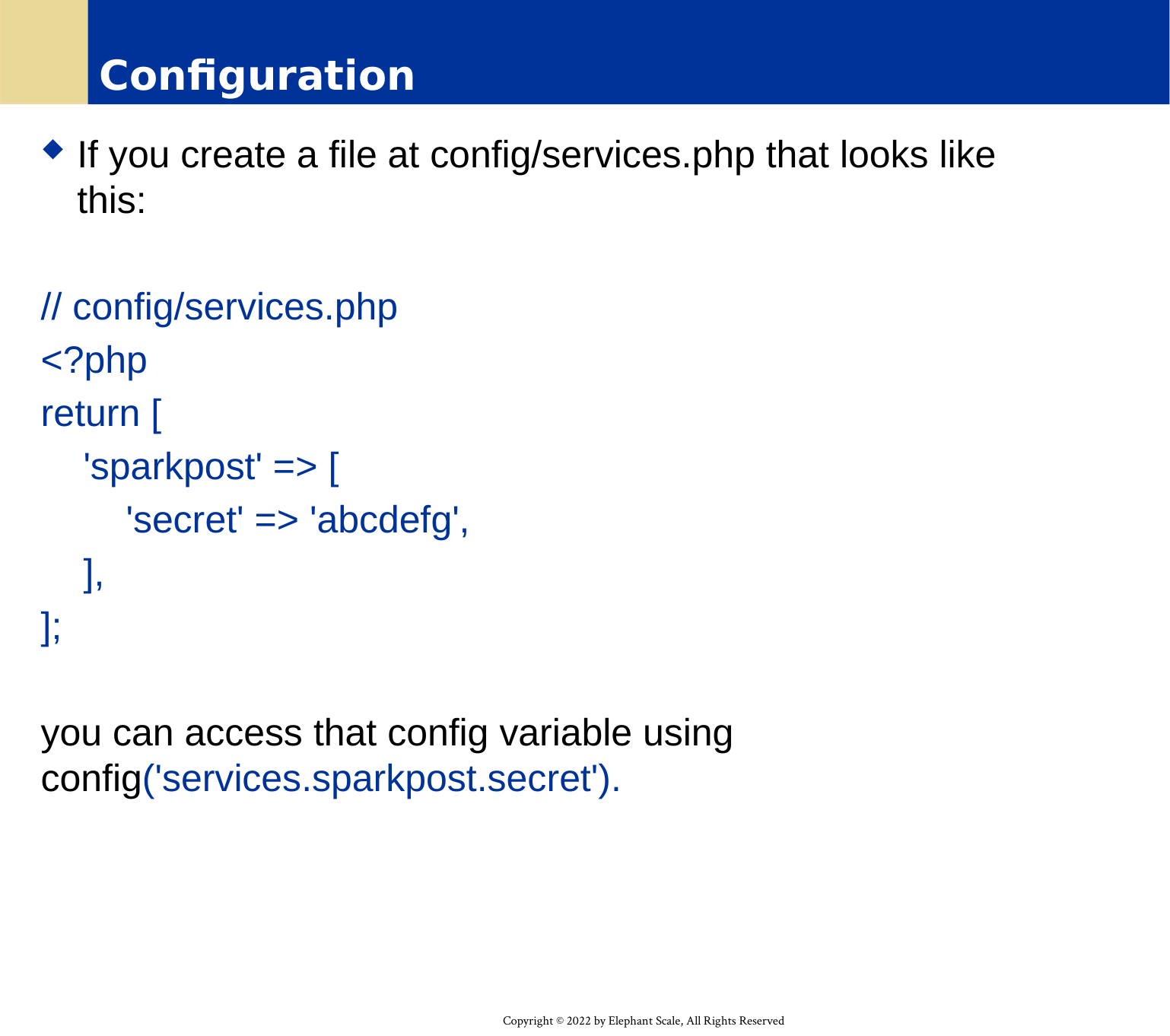

# Configuration
If you create a file at config/services.php that looks like this:

// config/services.php
<?php
return [
    'sparkpost' => [
        'secret' => 'abcdefg',
    ],
];

you can access that config variable using config('services.sparkpost.secret').
Copyright © 2022 by Elephant Scale, All Rights Reserved